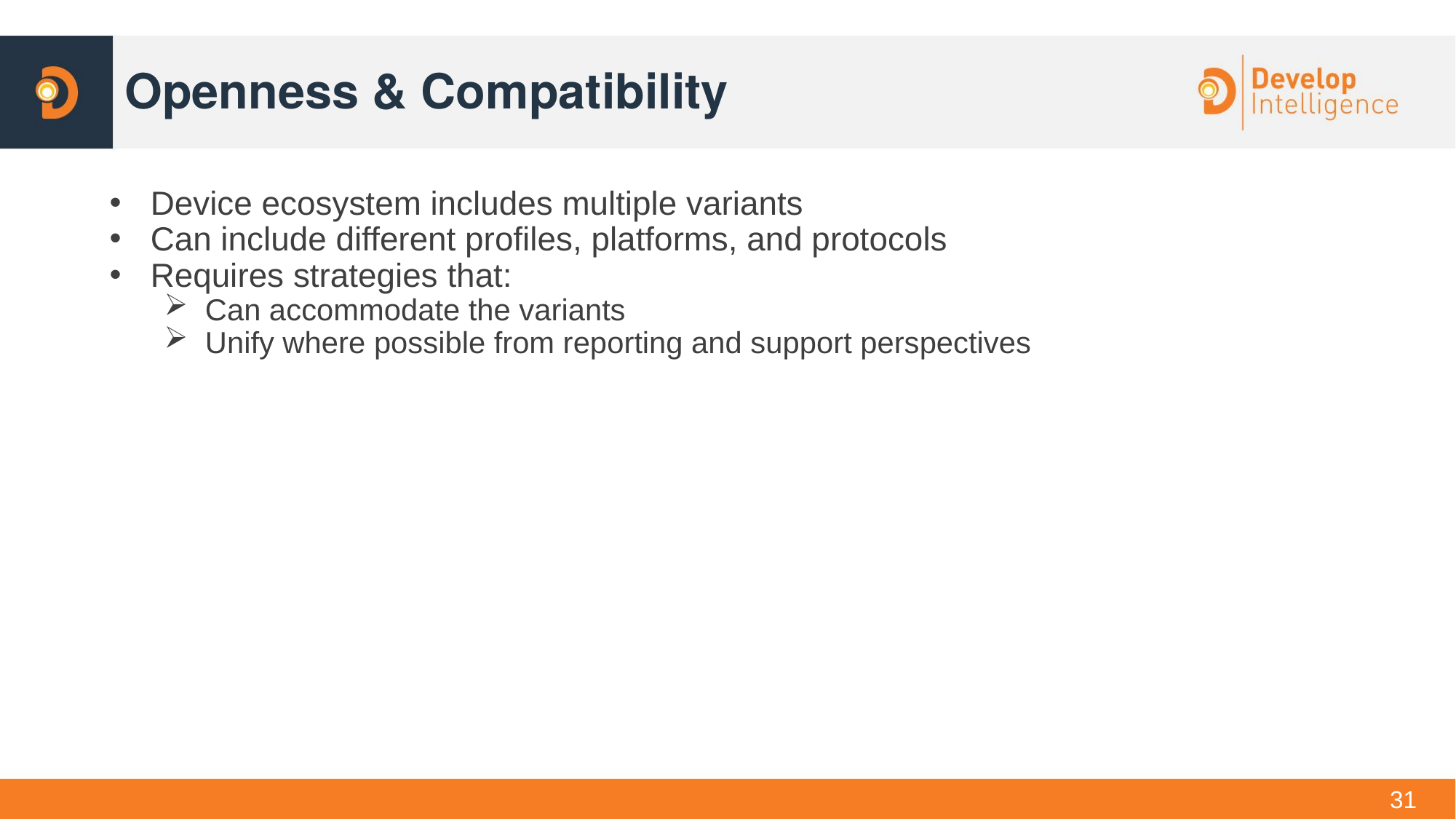

# Openness & Compatibility
Device ecosystem includes multiple variants
Can include different profiles, platforms, and protocols
Requires strategies that:
Can accommodate the variants
Unify where possible from reporting and support perspectives

31